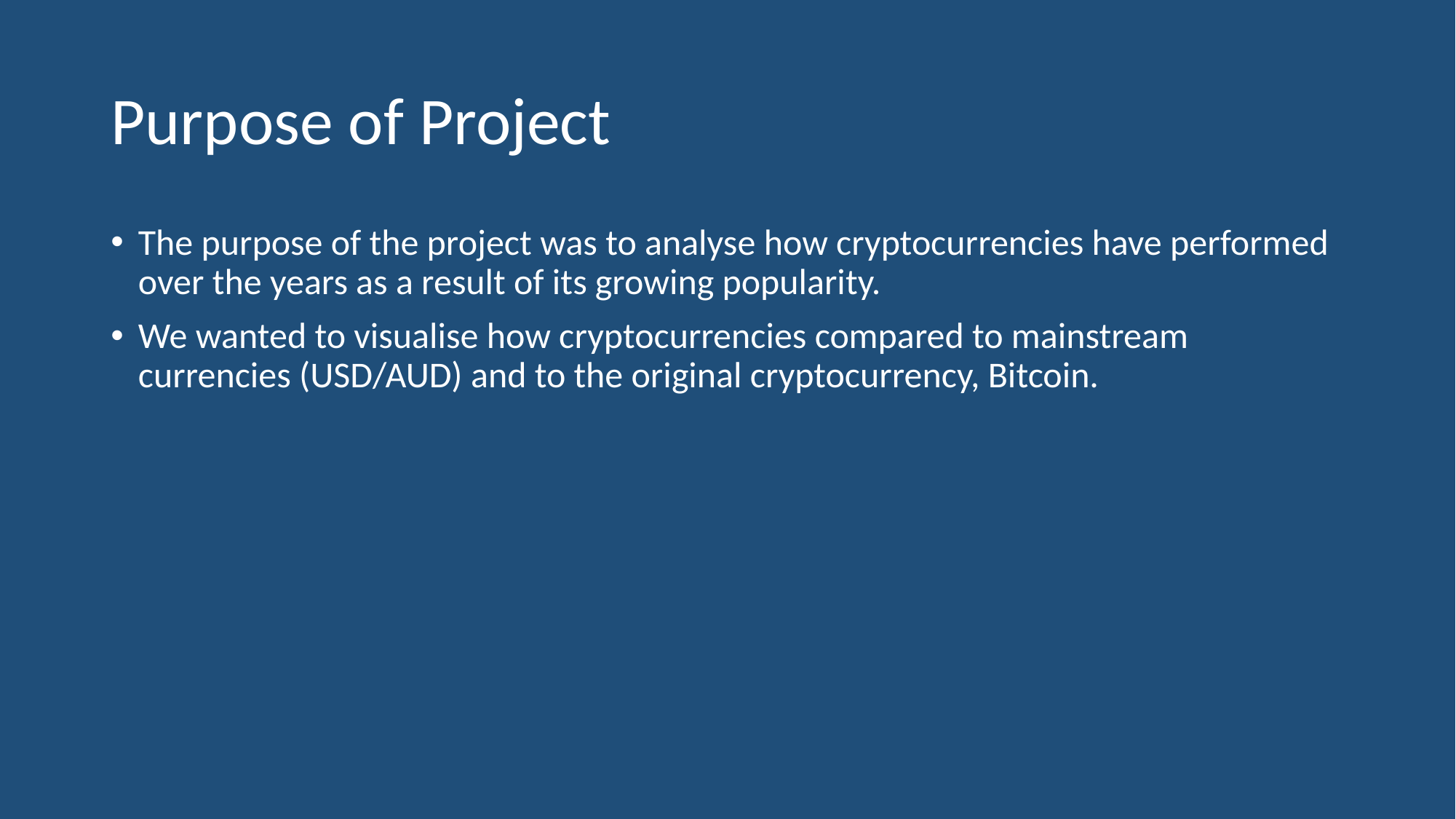

# Purpose of Project
The purpose of the project was to analyse how cryptocurrencies have performed over the years as a result of its growing popularity.
We wanted to visualise how cryptocurrencies compared to mainstream currencies (USD/AUD) and to the original cryptocurrency, Bitcoin.